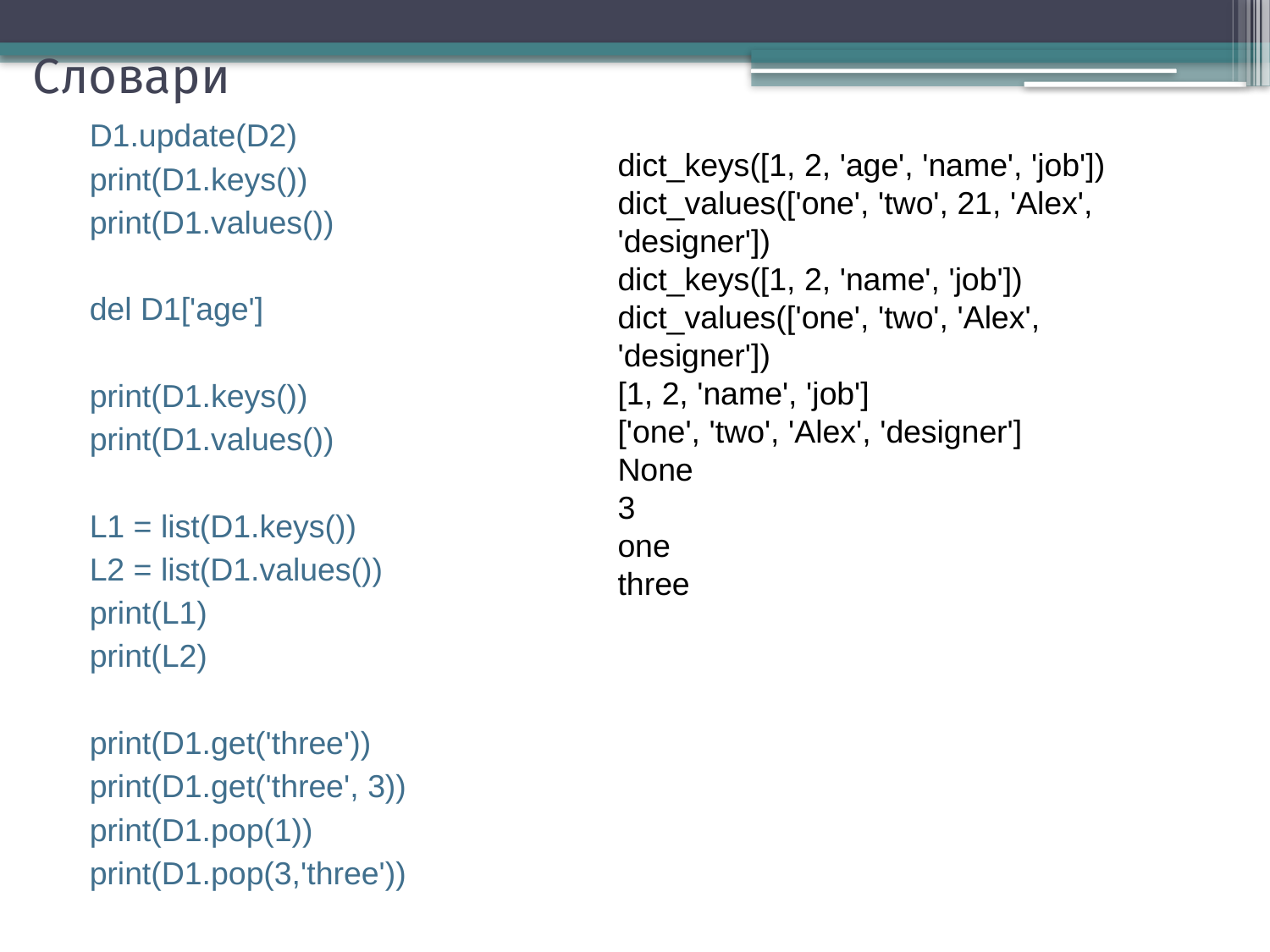

# Словари
D1.update(D2)
print(D1.keys())
print(D1.values())

del D1['age']

print(D1.keys())
print(D1.values())

L1 = list(D1.keys())
L2 = list(D1.values())
print(L1)
print(L2)

print(D1.get('three'))
print(D1.get('three', 3))
print(D1.pop(1))
print(D1.pop(3,'three'))
dict_keys([1, 2, 'age', 'name', 'job'])
dict_values(['one', 'two', 21, 'Alex', 'designer'])
dict_keys([1, 2, 'name', 'job'])
dict_values(['one', 'two', 'Alex', 'designer'])
[1, 2, 'name', 'job']
['one', 'two', 'Alex', 'designer']
None
3
one
three